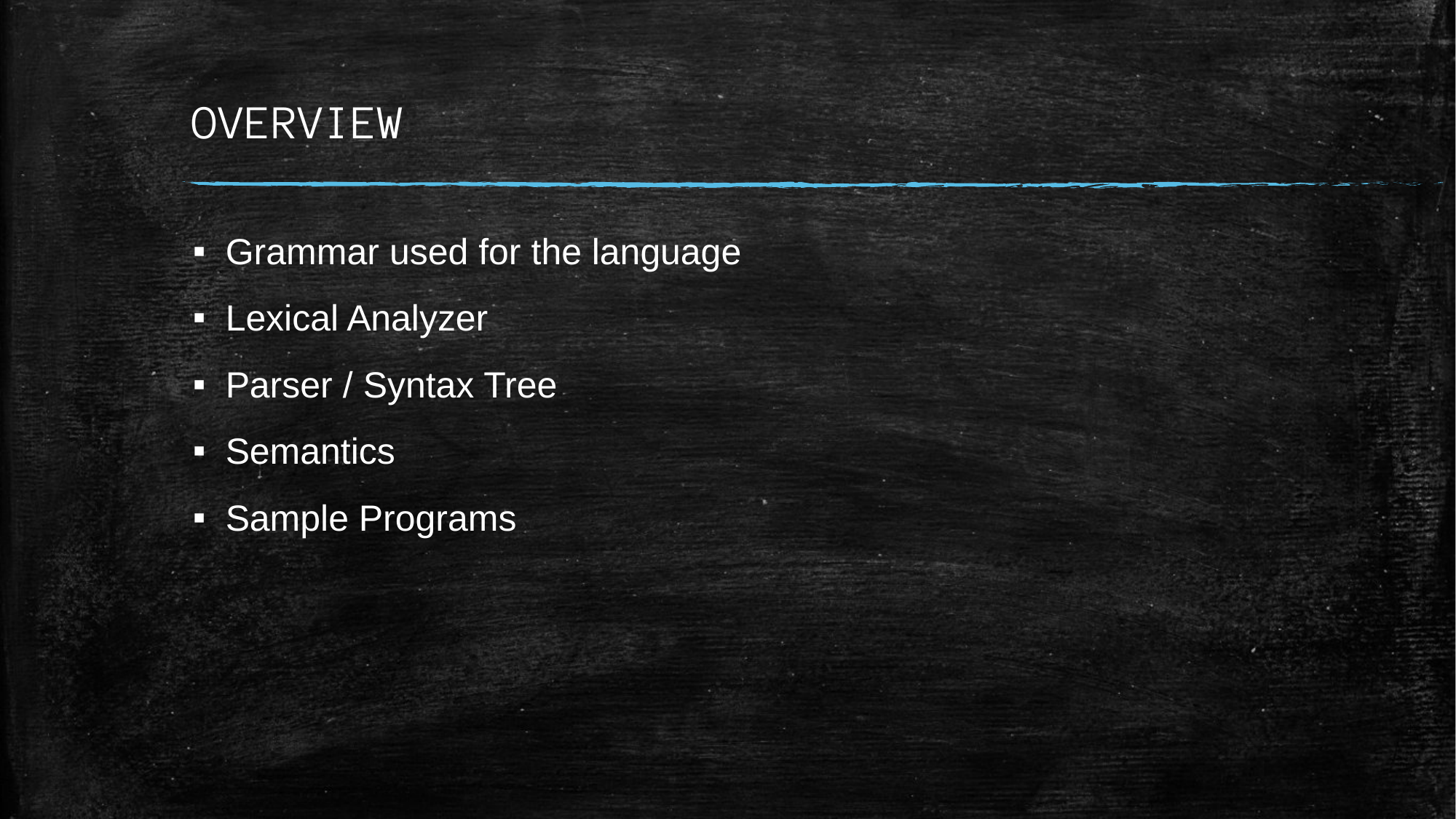

# OVERVIEW
Grammar used for the language
Lexical Analyzer
Parser / Syntax Tree
Semantics
Sample Programs